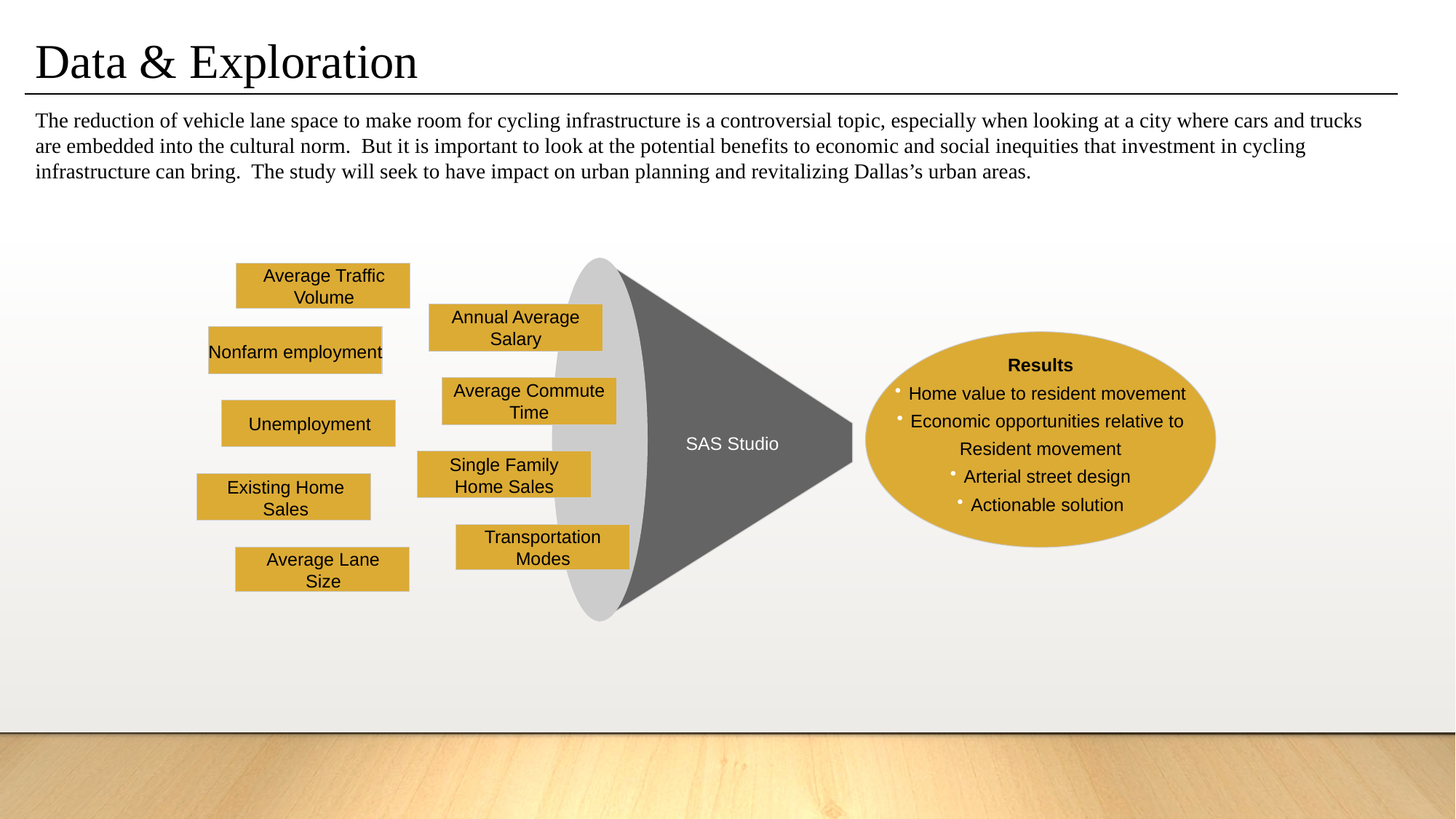

Data & Exploration
The reduction of vehicle lane space to make room for cycling infrastructure is a controversial topic, especially when looking at a city where cars and trucks are embedded into the cultural norm.  But it is important to look at the potential benefits to economic and social inequities that investment in cycling infrastructure can bring.  The study will seek to have impact on urban planning and revitalizing Dallas’s urban areas.

Annual Average
Salary

Results
Home value to resident movement
Economic opportunities relative to
Resident movement
Arterial street design
Actionable solution

Average Commute
Time
Single Family
Home Sales

Transportation
Modes

Average Traffic
Volume

Nonfarm employment

Unemployment
SAS Studio
Existing Home
Sales

Average Lane
Size